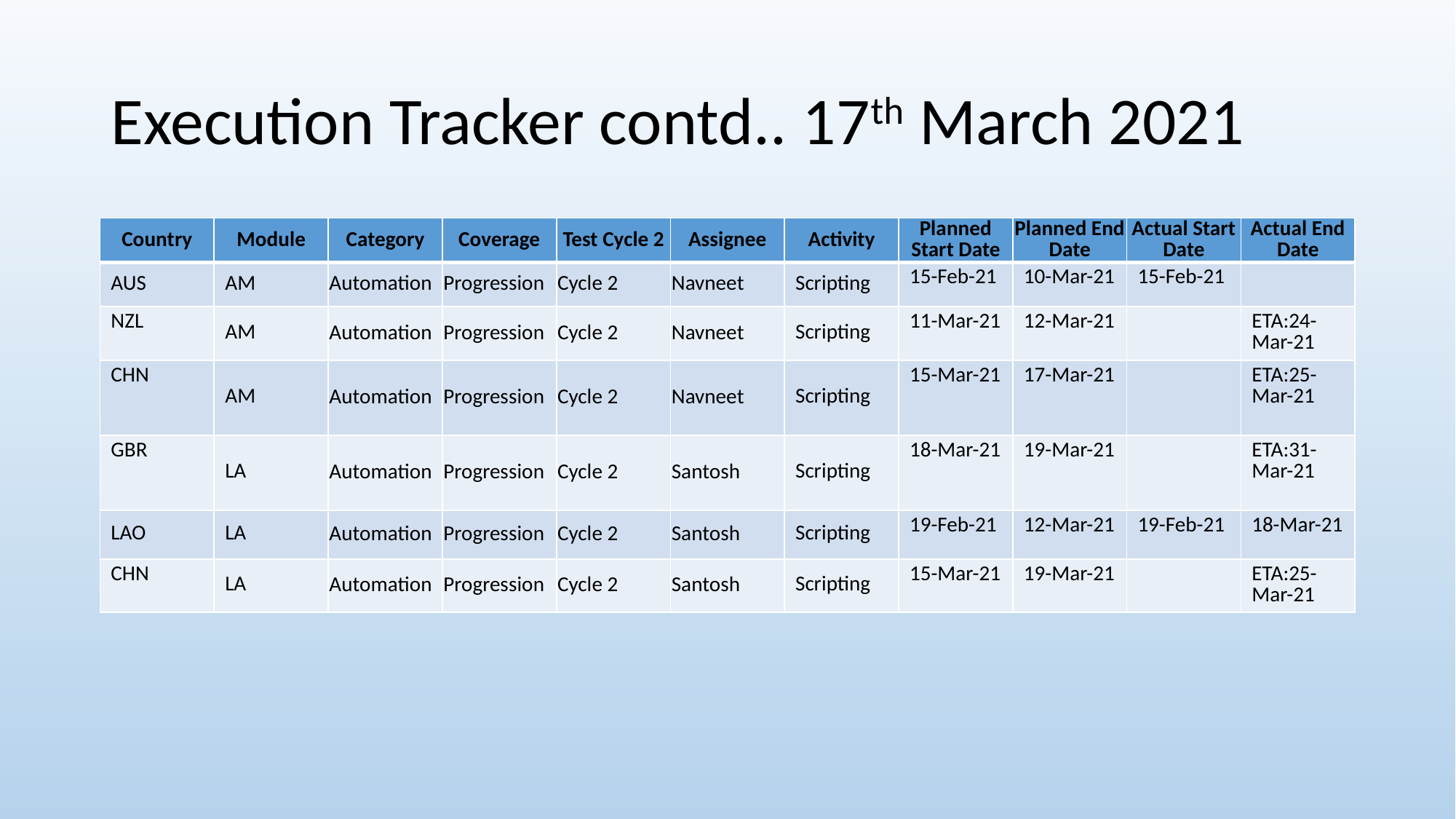

# Execution Tracker contd.. 17th March 2021
| Country | Module | Category | Coverage | Test Cycle 2 | Assignee | Activity | Planned Start Date | Planned End Date | Actual Start Date | Actual End Date |
| --- | --- | --- | --- | --- | --- | --- | --- | --- | --- | --- |
| AUS | AM | Automation | Progression | Cycle 2 | Navneet | Scripting | 15-Feb-21 | 10-Mar-21 | 15-Feb-21 |  |
| NZL | AM | Automation | Progression | Cycle 2 | Navneet | Scripting | 11-Mar-21 | 12-Mar-21 |  | ETA:24-Mar-21 |
| CHN | AM | Automation | Progression | Cycle 2 | Navneet | Scripting | 15-Mar-21 | 17-Mar-21 |  | ETA:25-Mar-21 |
| GBR | LA | Automation | Progression | Cycle 2 | Santosh | Scripting | 18-Mar-21 | 19-Mar-21 |  | ETA:31-Mar-21 |
| LAO | LA | Automation | Progression | Cycle 2 | Santosh | Scripting | 19-Feb-21 | 12-Mar-21 | 19-Feb-21 | 18-Mar-21 |
| CHN | LA | Automation | Progression | Cycle 2 | Santosh | Scripting | 15-Mar-21 | 19-Mar-21 |  | ETA:25-Mar-21 |